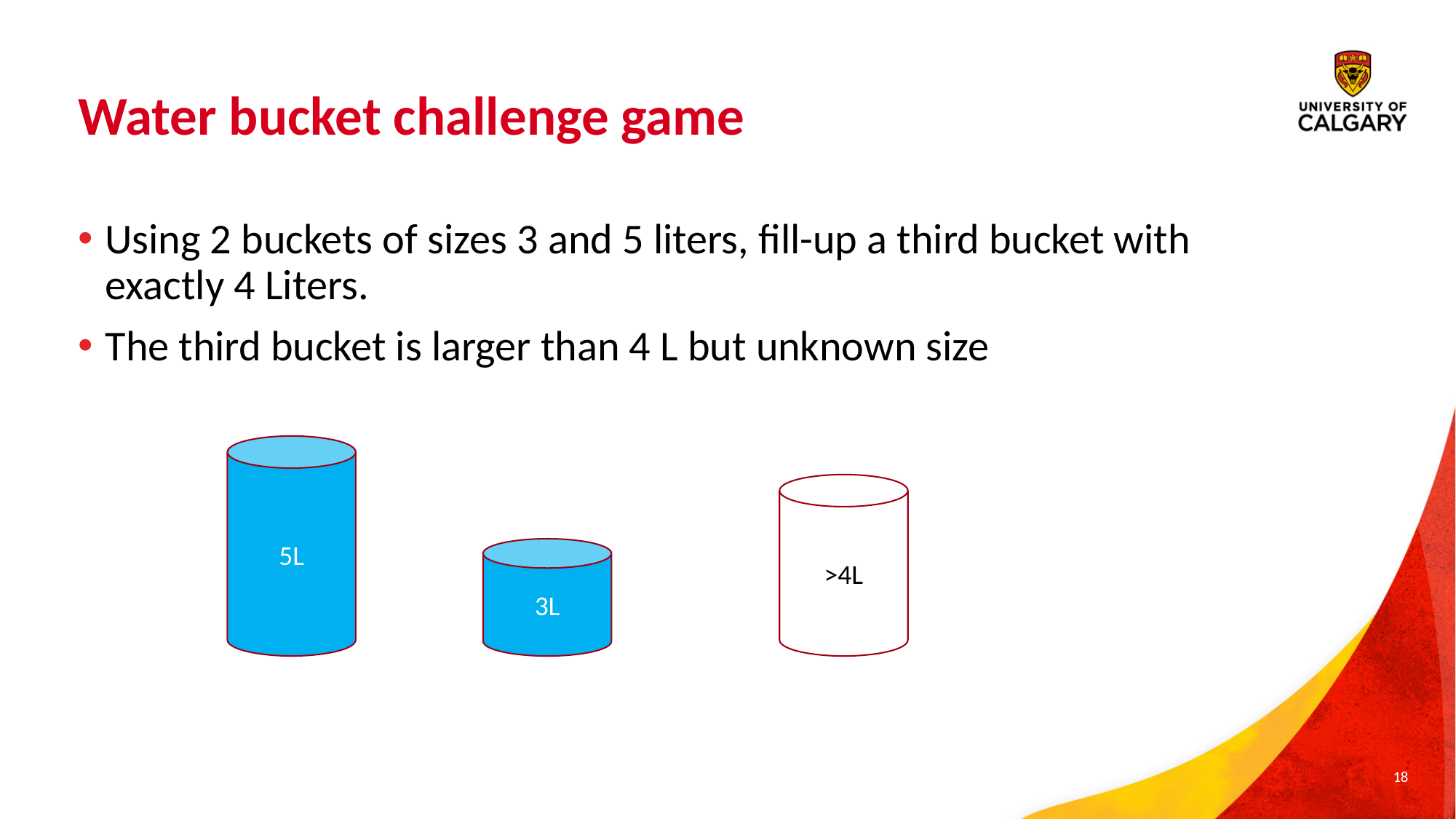

# Water bucket challenge game
Using 2 buckets of sizes 3 and 5 liters, fill-up a third bucket with exactly 4 Liters.
The third bucket is larger than 4 L but unknown size
5L
>4L
3L
18